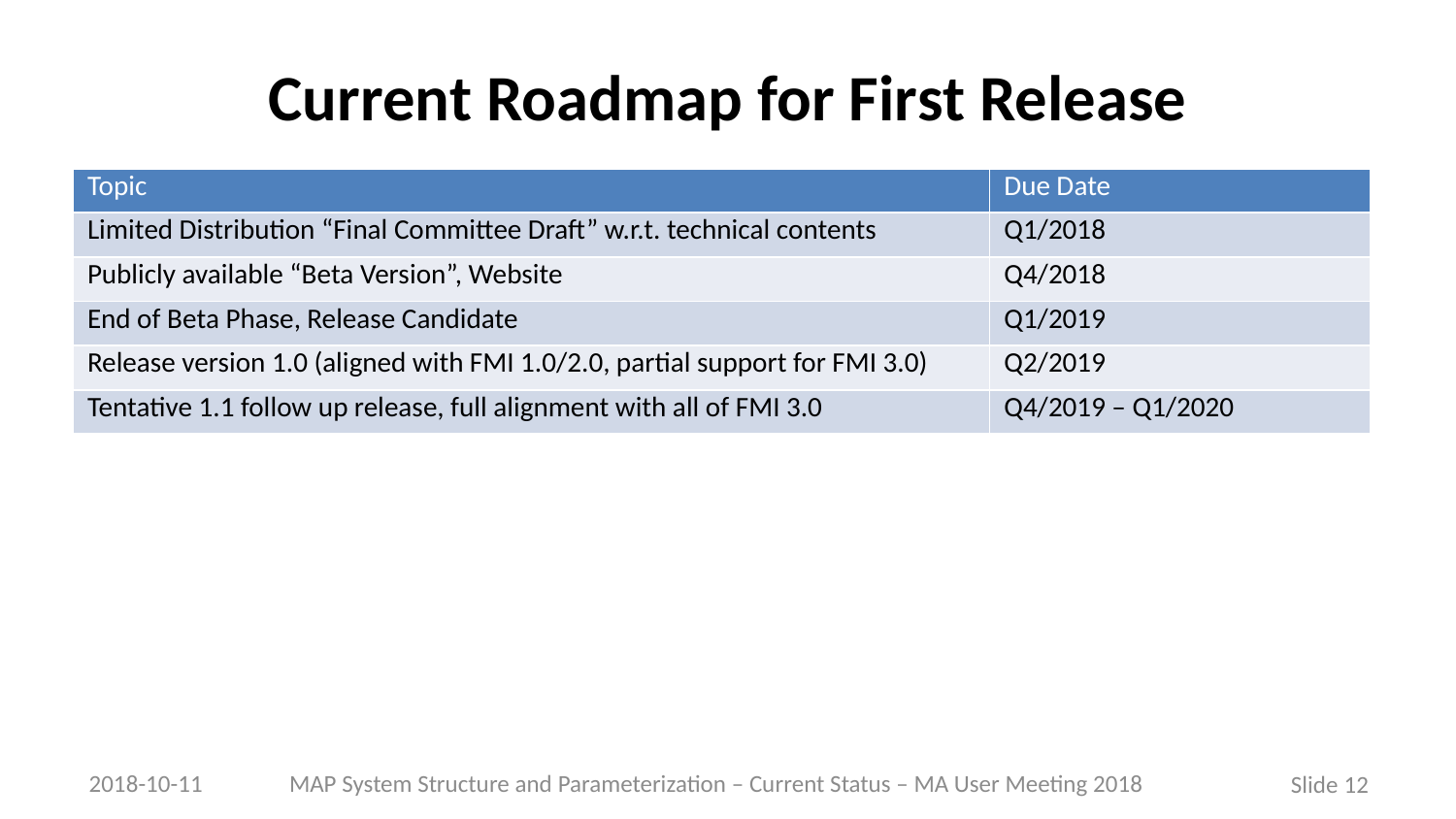

# Current Roadmap for First Release
| Topic | Due Date |
| --- | --- |
| Limited Distribution “Final Committee Draft” w.r.t. technical contents | Q1/2018 |
| Publicly available “Beta Version”, Website | Q4/2018 |
| End of Beta Phase, Release Candidate | Q1/2019 |
| Release version 1.0 (aligned with FMI 1.0/2.0, partial support for FMI 3.0) | Q2/2019 |
| Tentative 1.1 follow up release, full alignment with all of FMI 3.0 | Q4/2019 – Q1/2020 |
MAP System Structure and Parameterization – Current Status – MA User Meeting 2018
2018-10-11
Slide 12